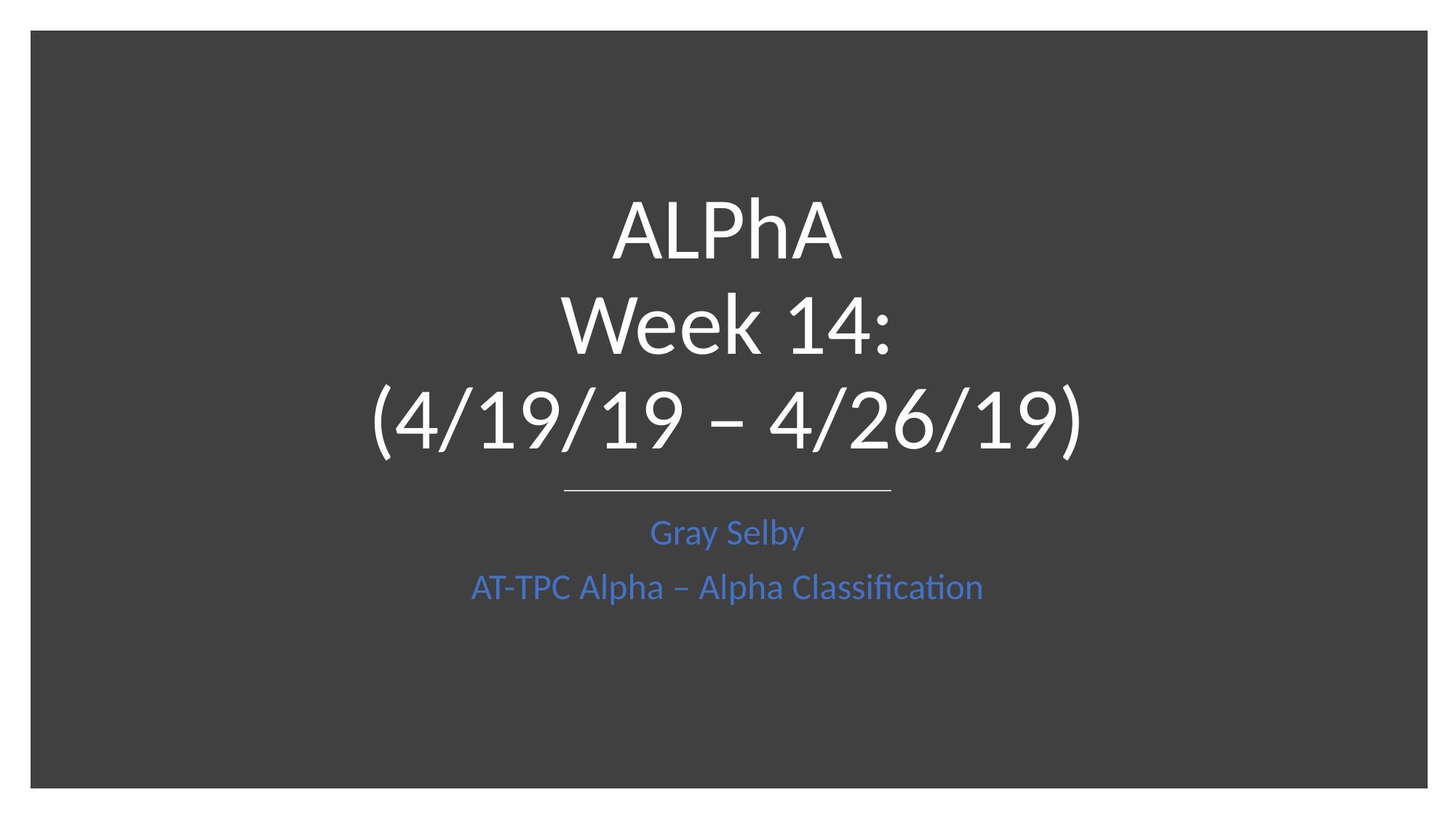

# ALPhA Week 14: (4/19/19 – 4/26/19)
Gray Selby
AT-TPC Alpha – Alpha Classification